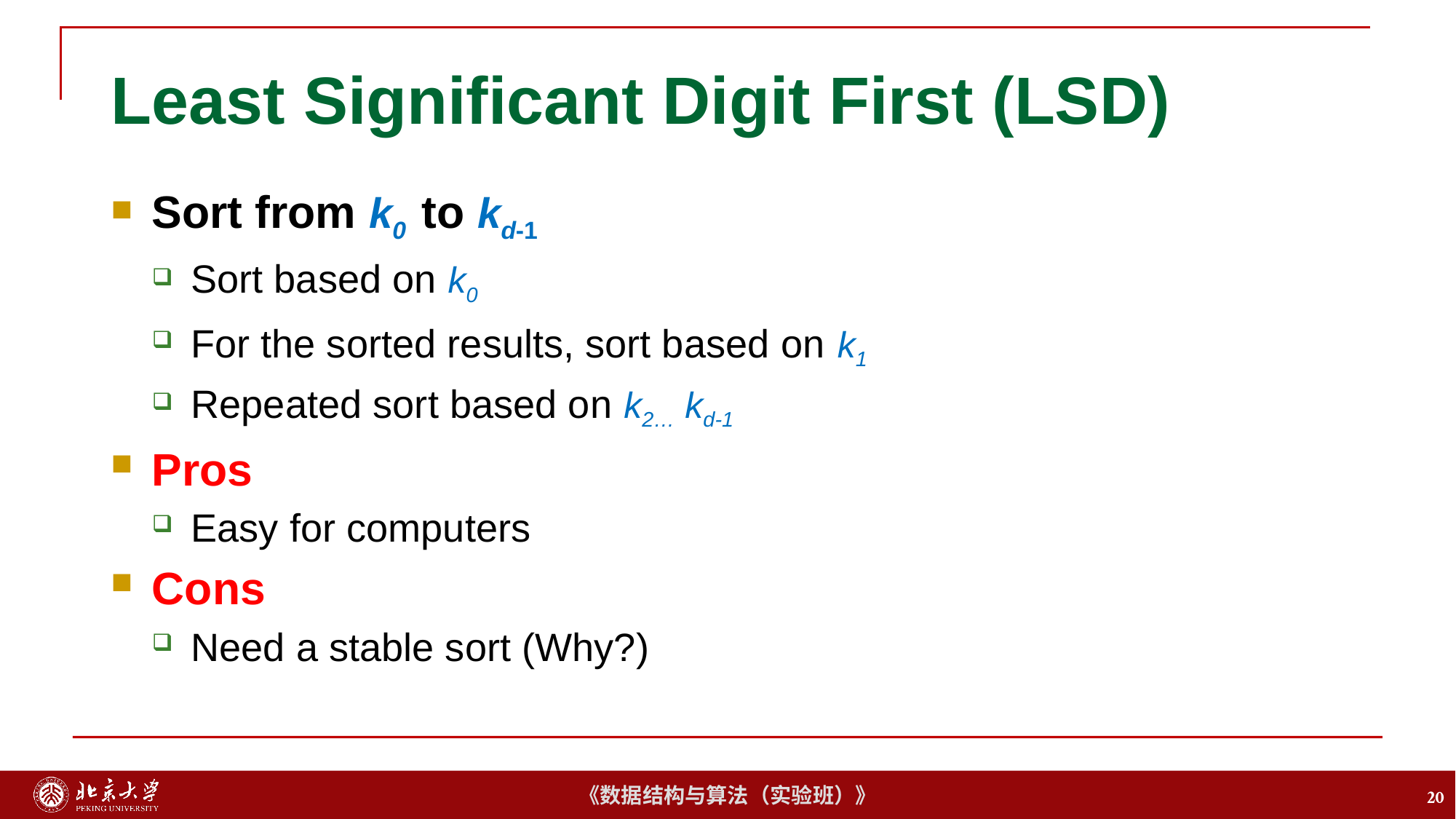

# Least Significant Digit First (LSD)
Sort from k0  to kd-1
Sort based on k0
For the sorted results, sort based on k1
Repeated sort based on k2… kd-1
Pros
Easy for computers
Cons
Need a stable sort (Why?)

20